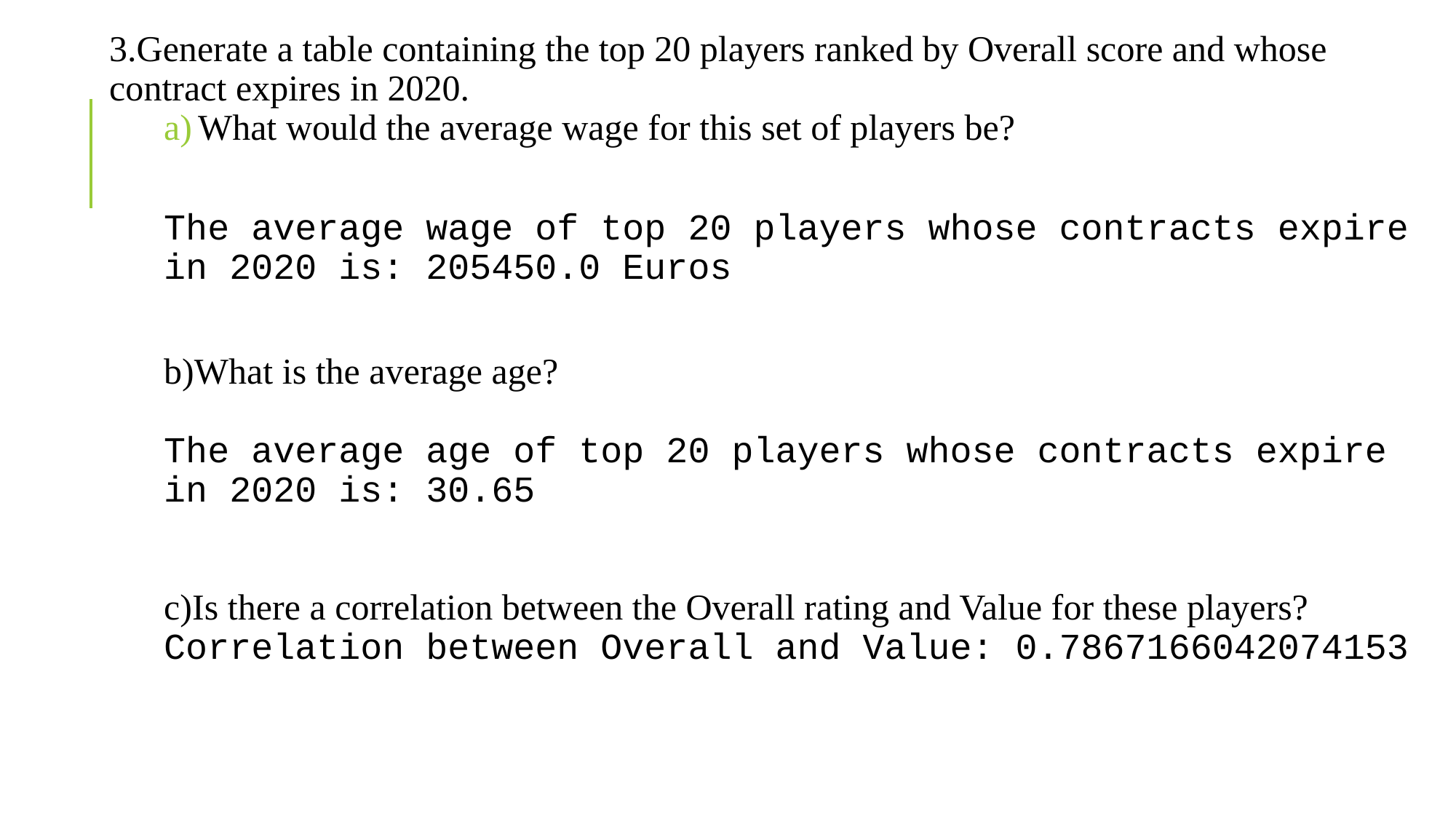

3.Generate a table containing the top 20 players ranked by Overall score and whose contract expires in 2020.
What would the average wage for this set of players be?

The average wage of top 20 players whose contracts expire in 2020 is: 205450.0 Euros

b)What is the average age?

The average age of top 20 players whose contracts expire in 2020 is: 30.65

c)Is there a correlation between the Overall rating and Value for these players?
Correlation between Overall and Value: 0.7867166042074153